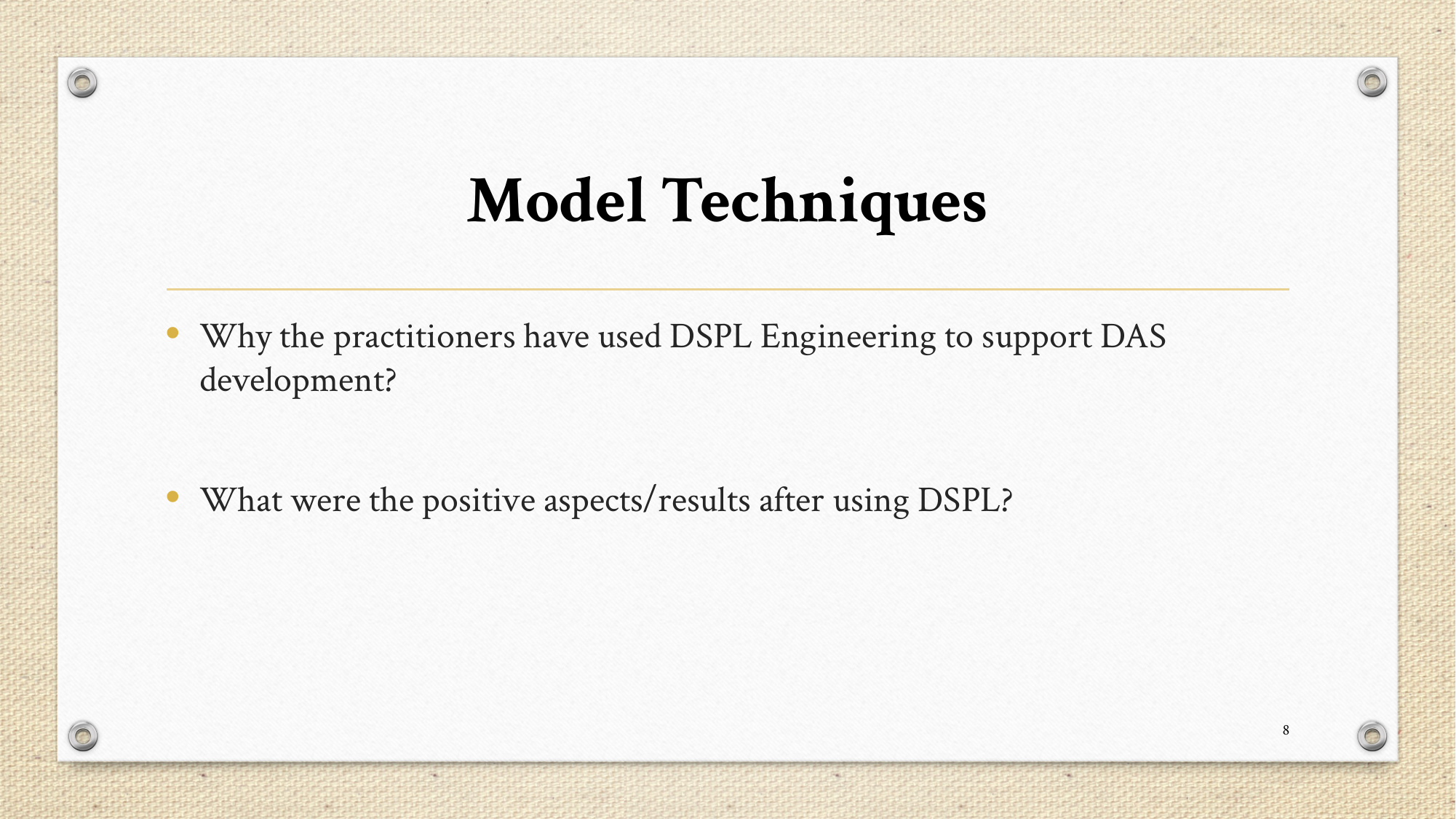

# Model Techniques
Why the practitioners have used DSPL Engineering to support DAS development?

What were the positive aspects/results after using DSPL?

8